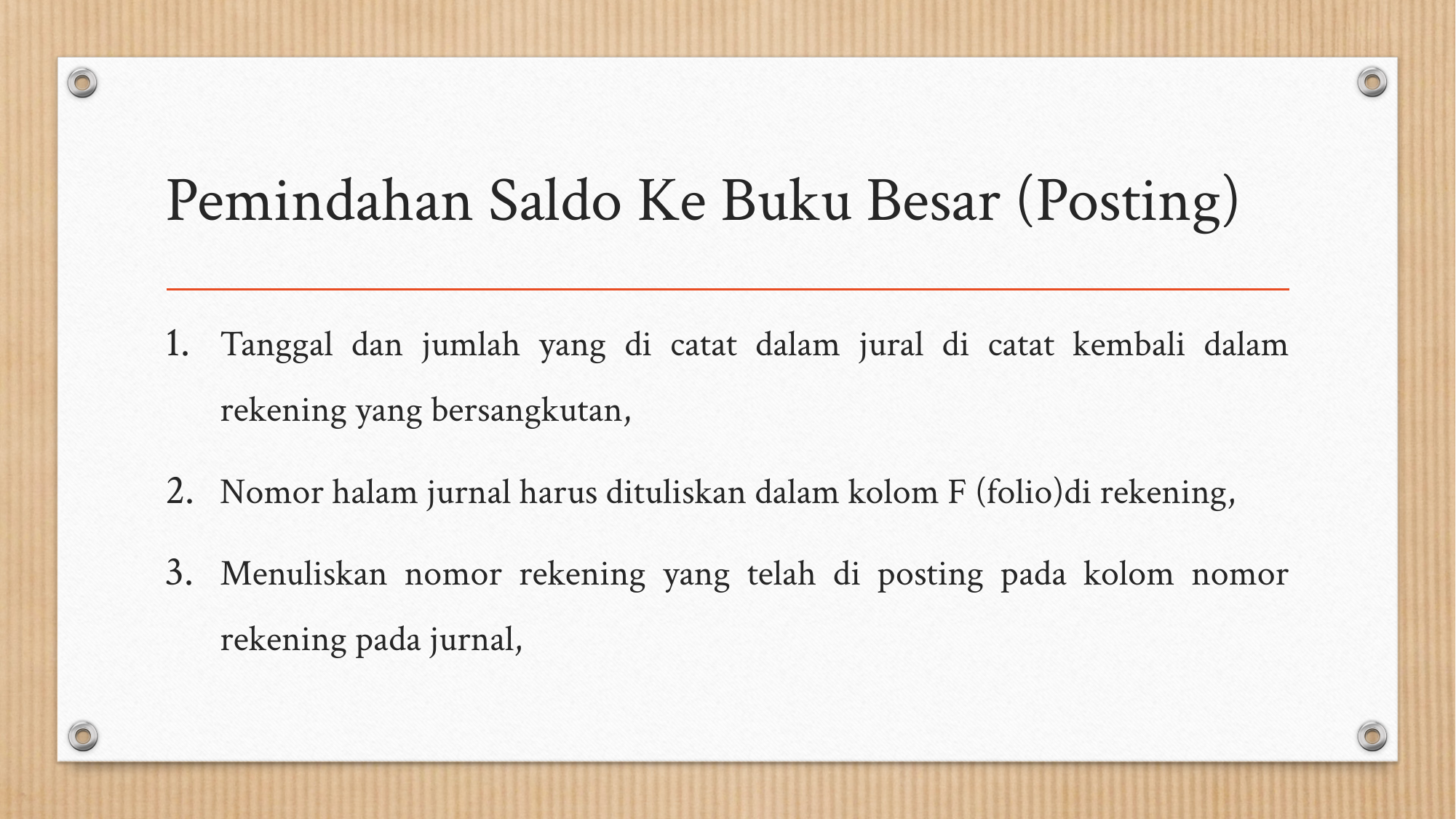

# Pemindahan Saldo Ke Buku Besar (Posting)
Tanggal dan jumlah yang di catat dalam jural di catat kembali dalam rekening yang bersangkutan,
Nomor halam jurnal harus dituliskan dalam kolom F (folio)di rekening,
Menuliskan nomor rekening yang telah di posting pada kolom nomor rekening pada jurnal,